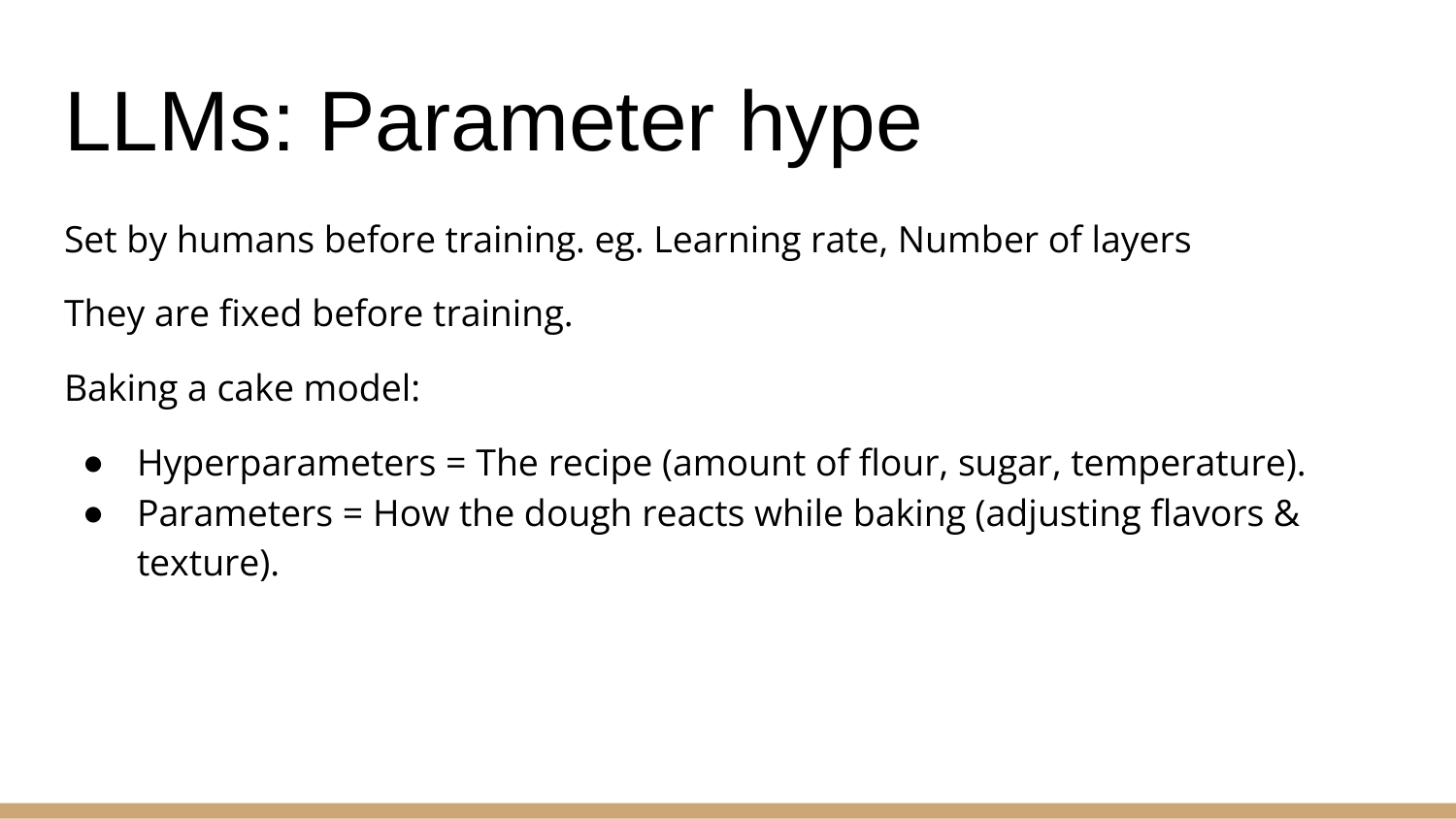

# LLMs: Parameter hype
Set by humans before training. eg. Learning rate, Number of layers
They are fixed before training.
Baking a cake model:
Hyperparameters = The recipe (amount of flour, sugar, temperature).
Parameters = How the dough reacts while baking (adjusting flavors & texture).